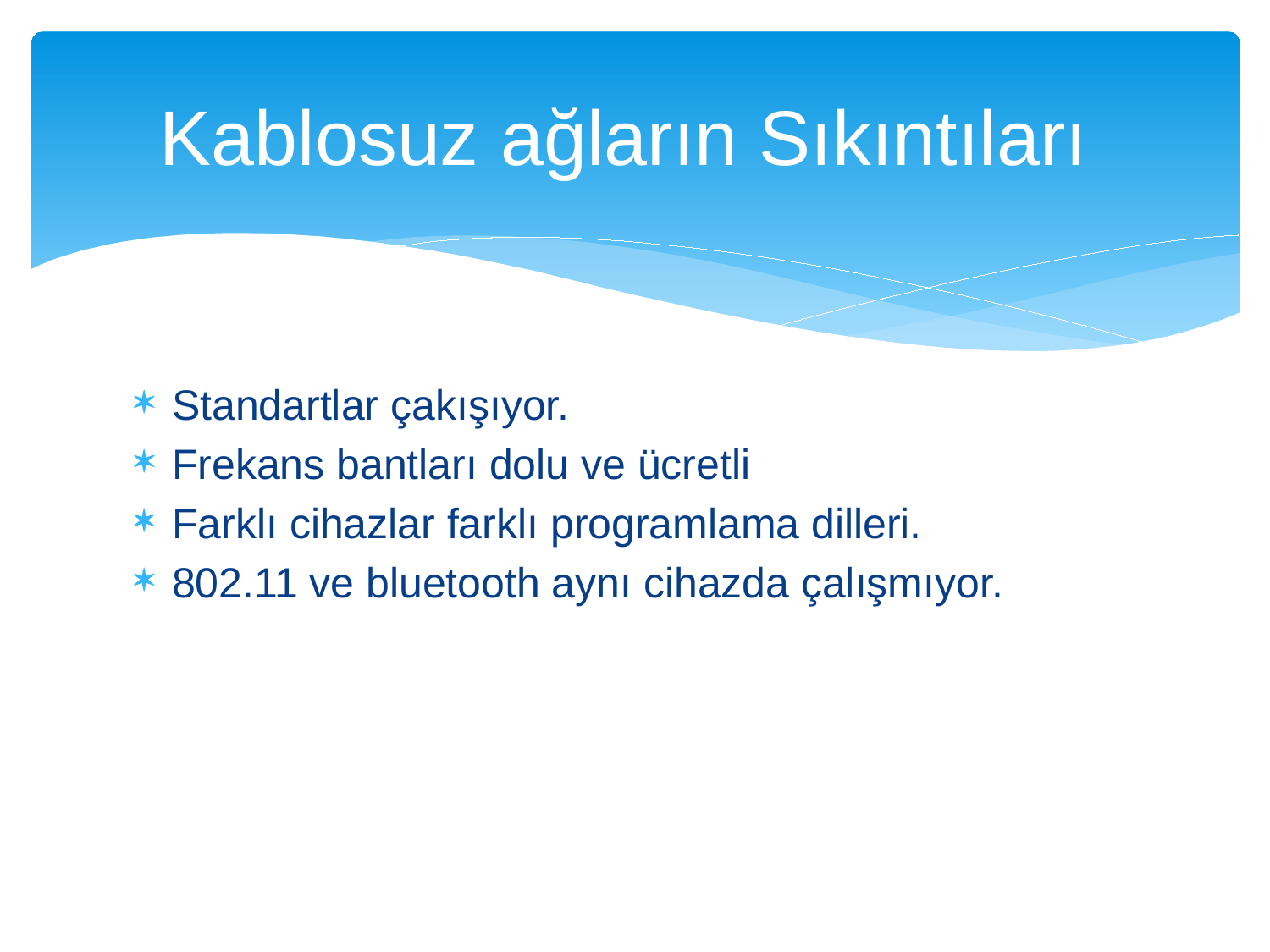

# Kablosuz ağların Sıkıntıları
Standartlar çakışıyor.
Frekans bantları dolu ve ücretli
Farklı cihazlar farklı programlama dilleri.
802.11 ve bluetooth aynı cihazda çalışmıyor.